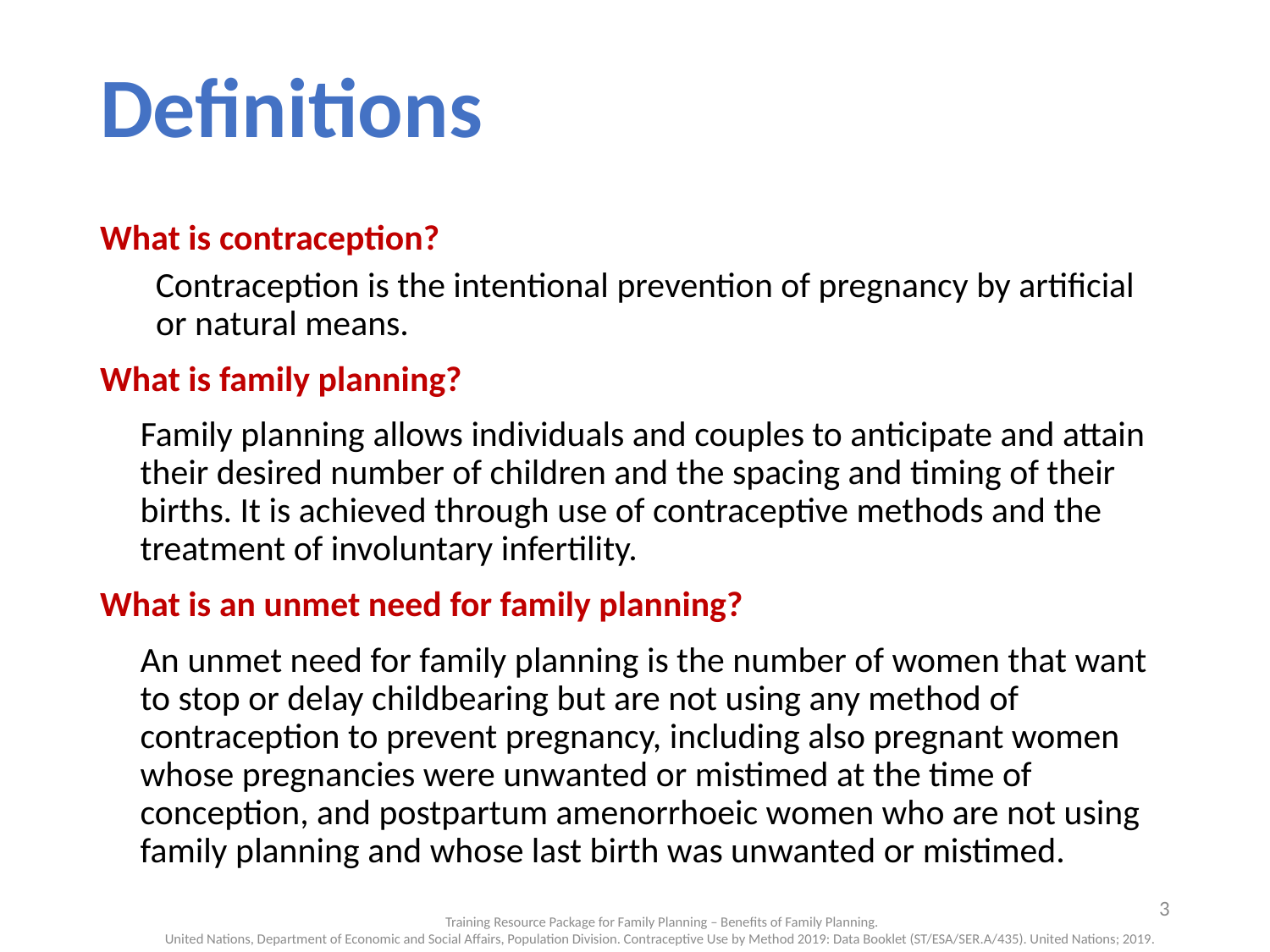

# Definitions
What is contraception?
Contraception is the intentional prevention of pregnancy by artificial or natural means.
What is family planning?
Family planning allows individuals and couples to anticipate and attain their desired number of children and the spacing and timing of their births. It is achieved through use of contraceptive methods and the treatment of involuntary infertility.
What is an unmet need for family planning?
An unmet need for family planning is the number of women that want to stop or delay childbearing but are not using any method of contraception to prevent pregnancy, including also pregnant women whose pregnancies were unwanted or mistimed at the time of conception, and postpartum amenorrhoeic women who are not using family planning and whose last birth was unwanted or mistimed.

3
Training Resource Package for Family Planning – Benefits of Family Planning.
United Nations, Department of Economic and Social Affairs, Population Division. Contraceptive Use by Method 2019: Data Booklet (ST/ESA/SER.A/435). United Nations; 2019.